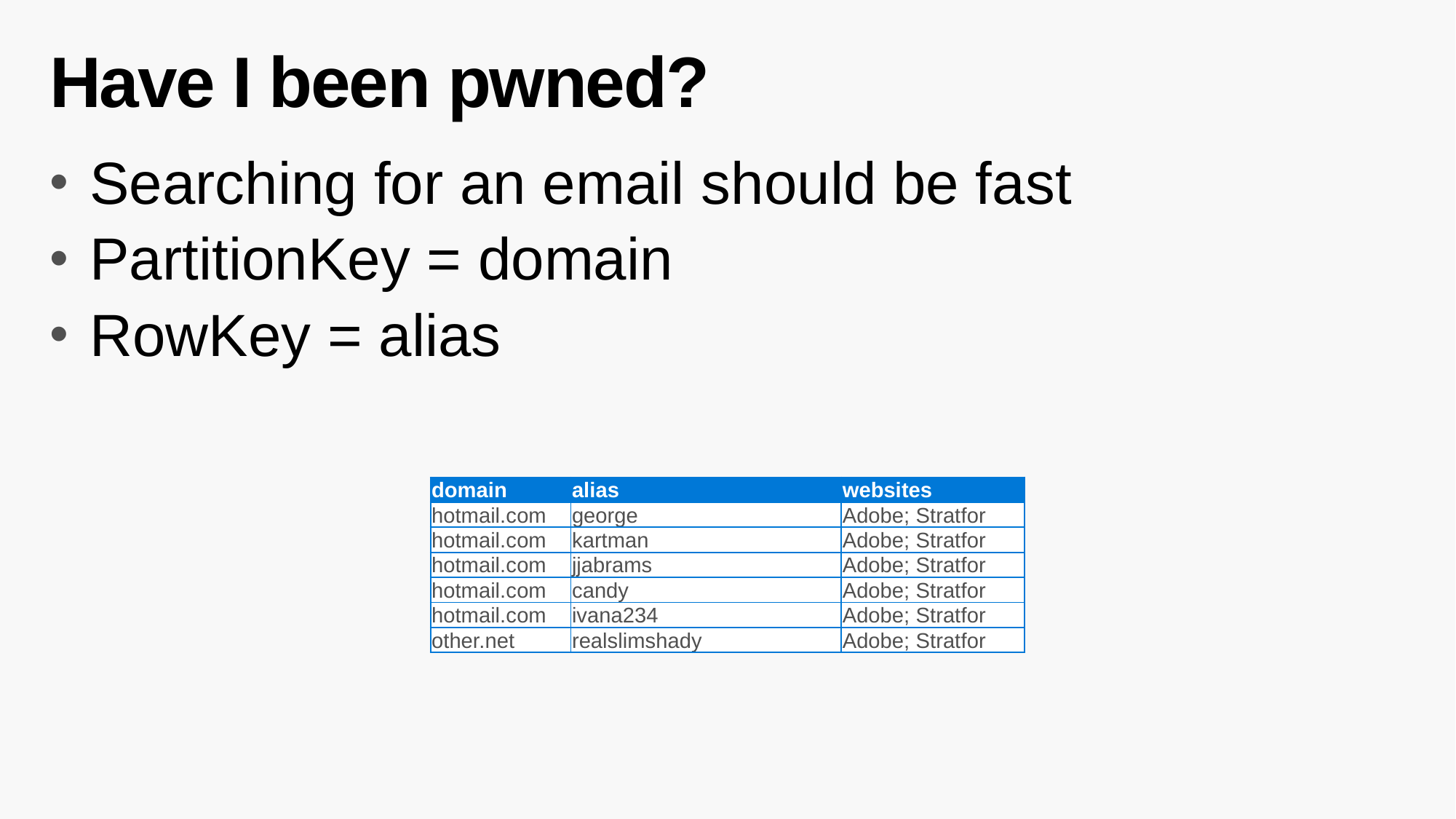

# Have I been pwned?
Searching for an email should be fast
PartitionKey = domain
RowKey = alias
| domain | alias | websites |
| --- | --- | --- |
| hotmail.com | george | Adobe; Stratfor |
| hotmail.com | kartman | Adobe; Stratfor |
| hotmail.com | jjabrams | Adobe; Stratfor |
| hotmail.com | candy | Adobe; Stratfor |
| hotmail.com | ivana234 | Adobe; Stratfor |
| other.net | realslimshady | Adobe; Stratfor |